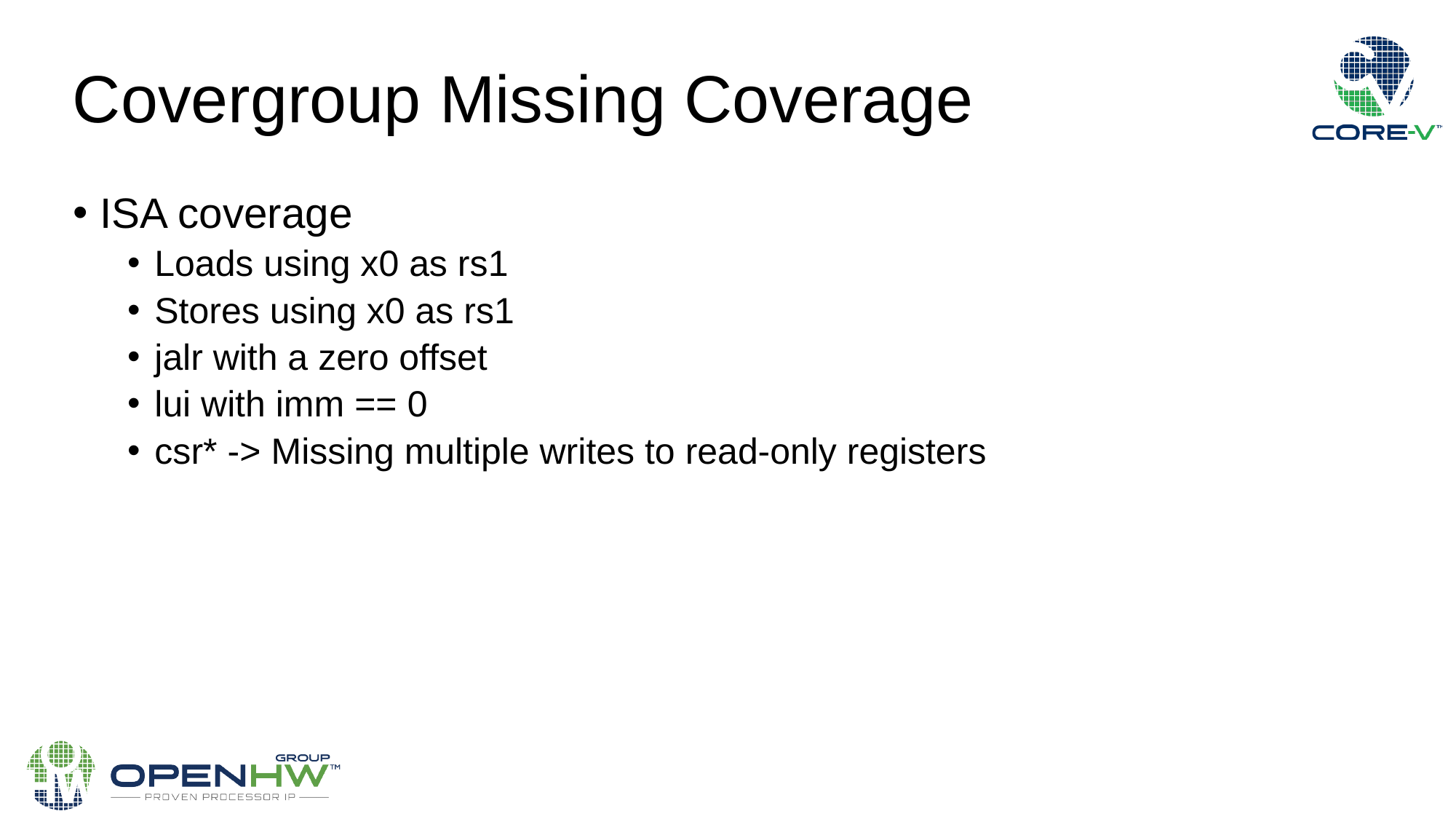

Covergroup Missing Coverage
ISA coverage
Loads using x0 as rs1
Stores using x0 as rs1
jalr with a zero offset
lui with imm == 0
csr* -> Missing multiple writes to read-only registers